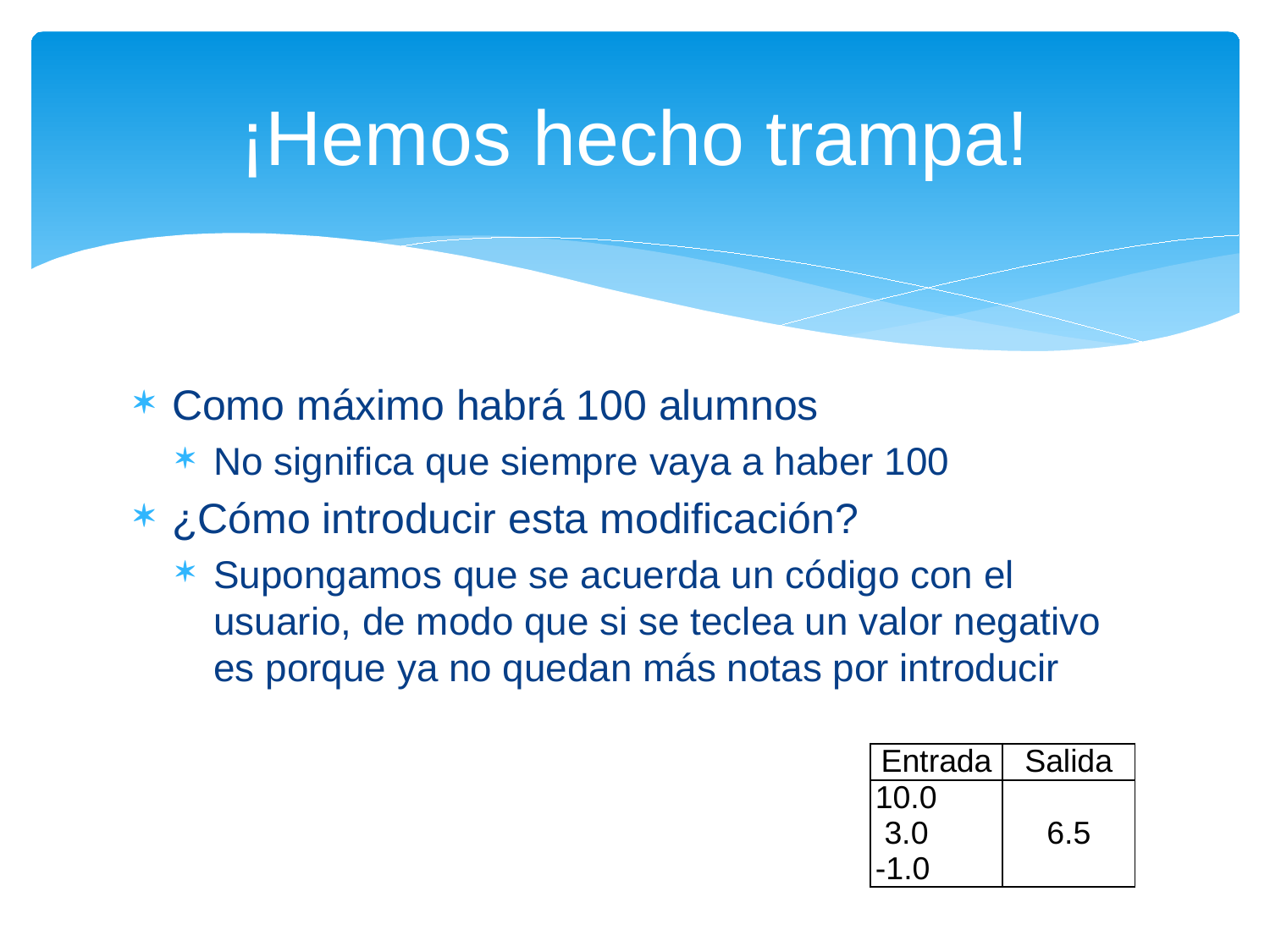

# ¡Hemos hecho trampa!
Como máximo habrá 100 alumnos
No significa que siempre vaya a haber 100
¿Cómo introducir esta modificación?
Supongamos que se acuerda un código con el usuario, de modo que si se teclea un valor negativo es porque ya no quedan más notas por introducir
| Entrada | Salida |
| --- | --- |
| 10.0 3.0 -1.0 | 6.5 |